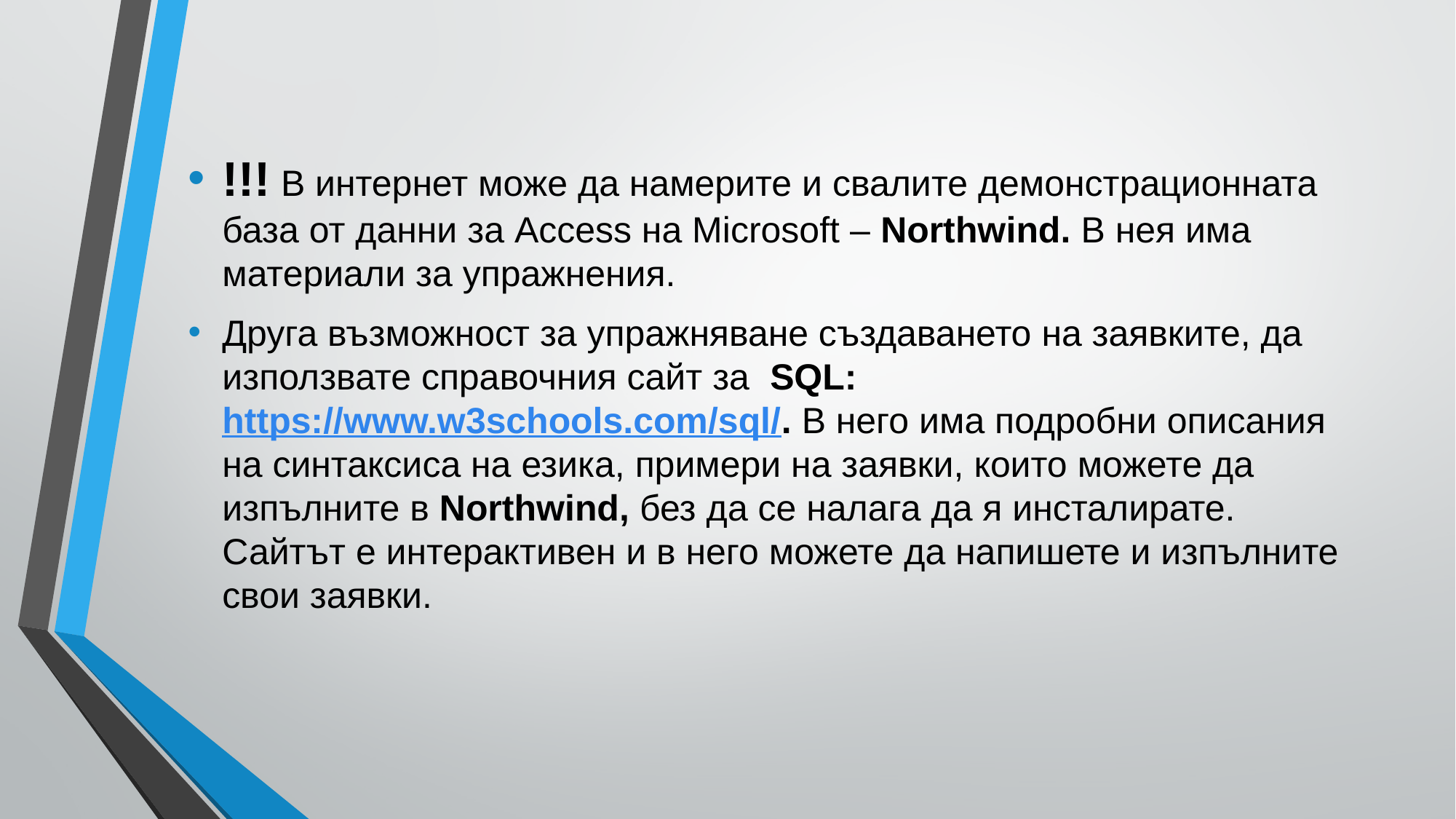

!!! В интернет може да намерите и свалите демонстрационната база от данни за Access на Microsoft – Northwind. В нея има материали за упражнения.
Друга възможност за упражняване създаването на заявките, да използвате справочния сайт за  SQL: https://www.w3schools.com/sql/. В него има подробни описания на синтаксиса на езика, примери на заявки, които можете да изпълните в Northwind, без да се налага да я инсталирате. Сайтът е интерактивен и в него можете да напишете и изпълните свои заявки.